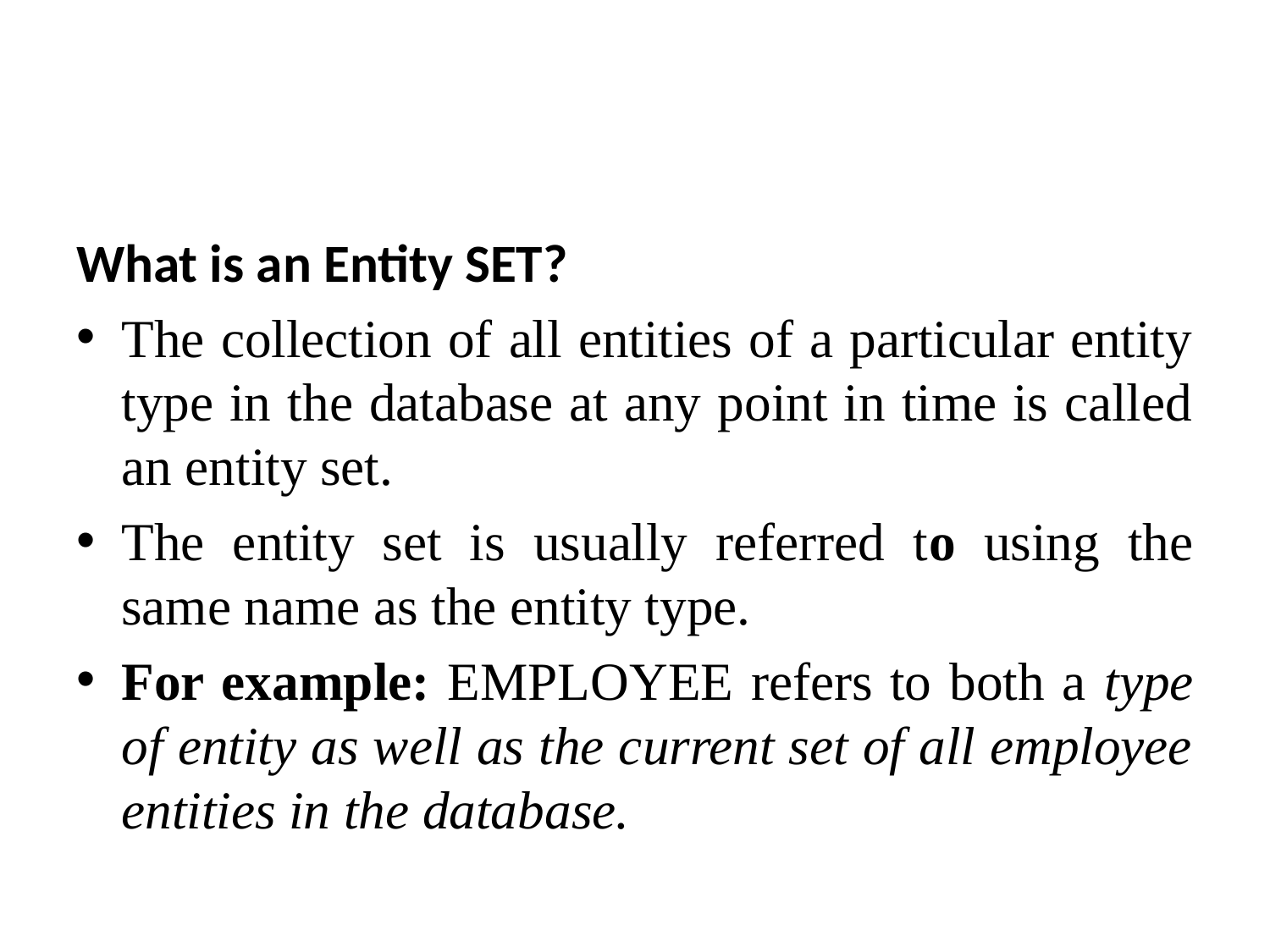

#
What is an Entity SET?
The collection of all entities of a particular entity type in the database at any point in time is called an entity set.
The entity set is usually referred to using the same name as the entity type.
For example: EMPLOYEE refers to both a type of entity as well as the current set of all employee entities in the database.